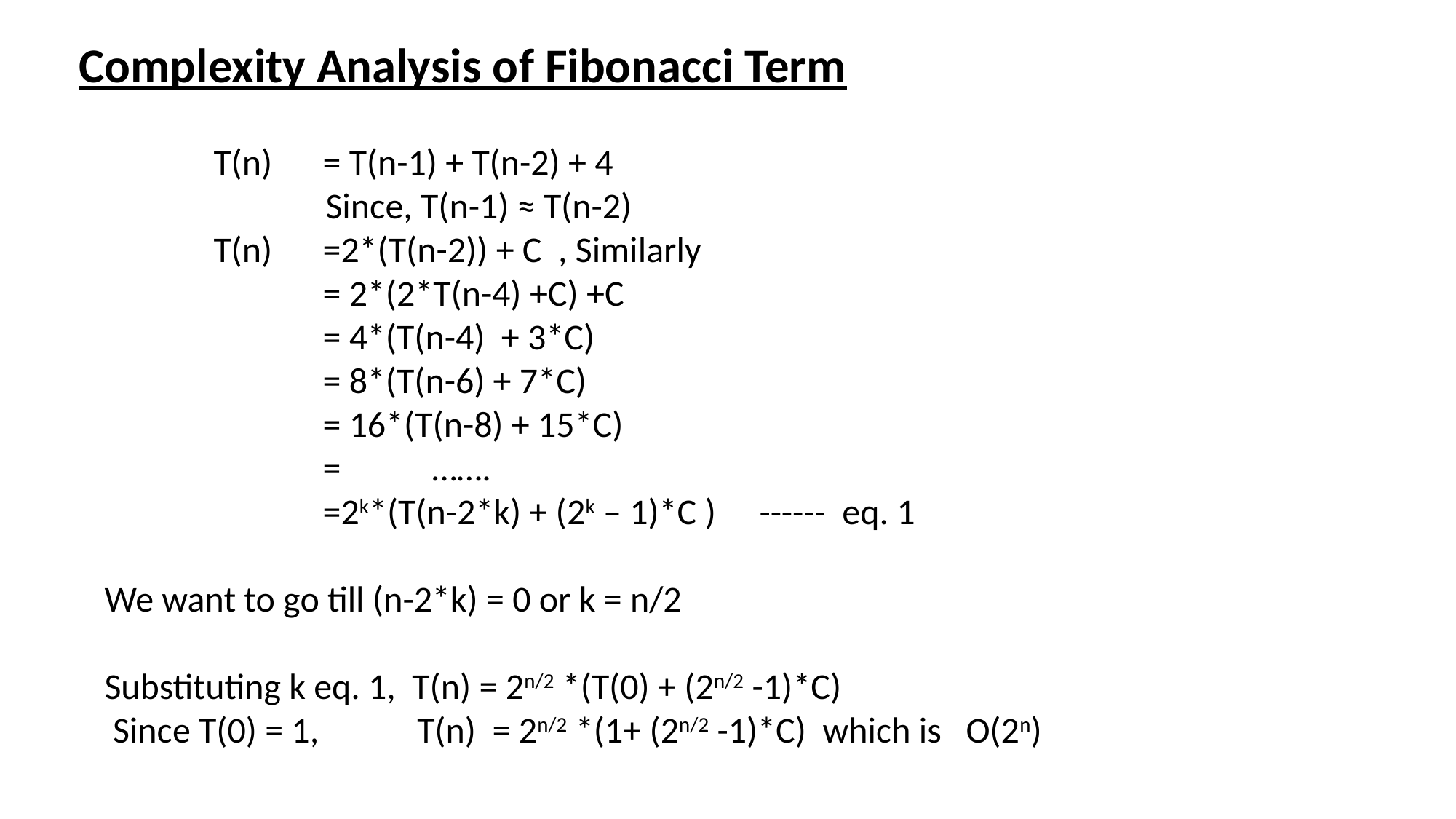

Complexity Analysis of Fibonacci Term
	T(n) 	= T(n-1) + T(n-2) + 4
                           Since, T(n-1) ≈ T(n-2)
	T(n)	=2*(T(n-2)) + C  , Similarly
		= 2*(2*T(n-4) +C) +C
		= 4*(T(n-4)  + 3*C)
		= 8*(T(n-6) + 7*C)
		= 16*(T(n-8) + 15*C)
  		=	…….
		=2k*(T(n-2*k) + (2k – 1)*C )   	------  eq. 1

We want to go till (n-2*k) = 0 or k = n/2

Substituting k eq. 1,  T(n) = 2n/2 *(T(0) + (2n/2 -1)*C)
 Since T(0) = 1,            T(n)  = 2n/2 *(1+ (2n/2 -1)*C)  which is   O(2n)